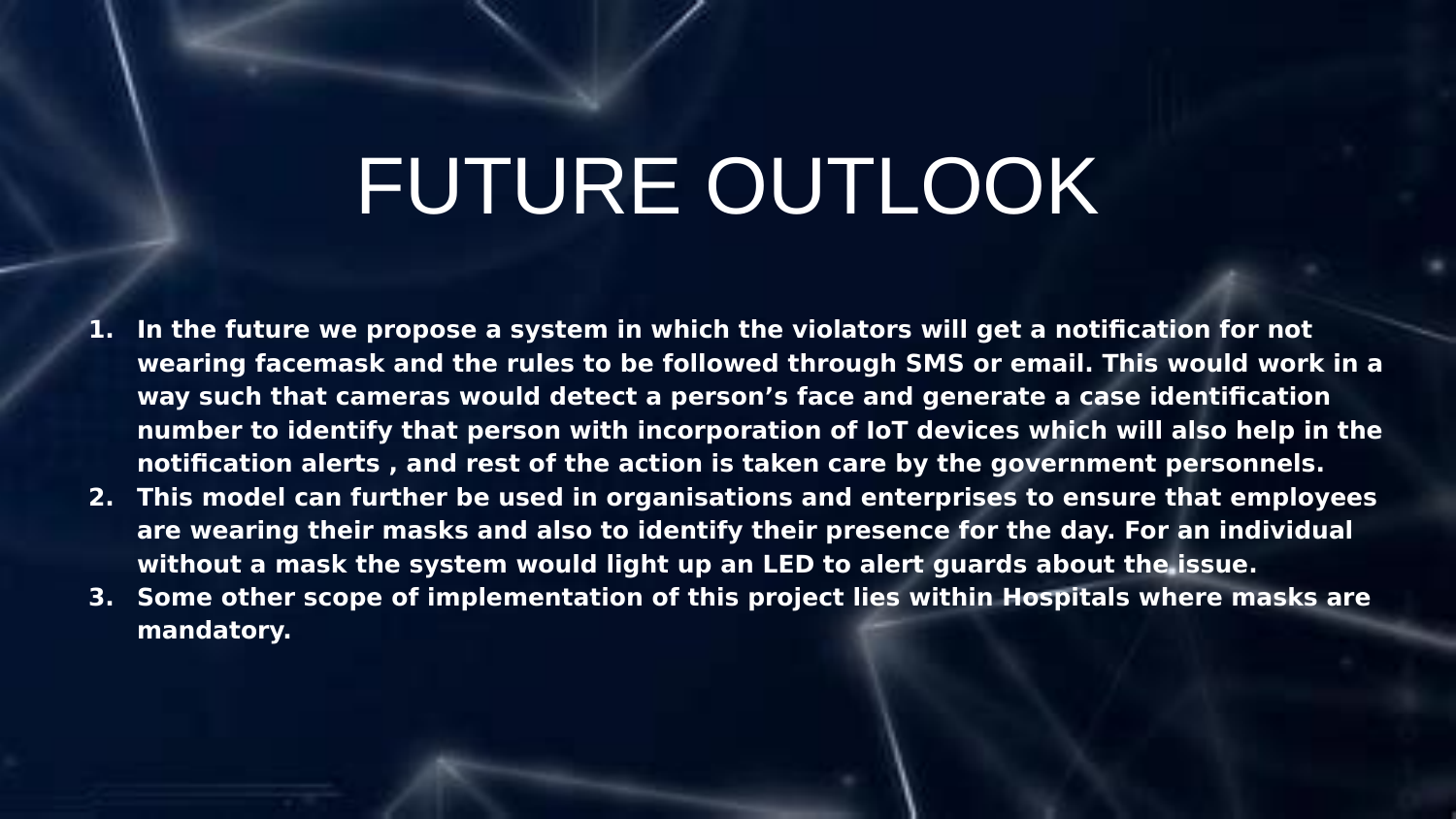

# FUTURE OUTLOOK
In the future we propose a system in which the violators will get a notification for not wearing facemask and the rules to be followed through SMS or email. This would work in a way such that cameras would detect a person’s face and generate a case identification number to identify that person with incorporation of IoT devices which will also help in the notification alerts , and rest of the action is taken care by the government personnels.
This model can further be used in organisations and enterprises to ensure that employees are wearing their masks and also to identify their presence for the day. For an individual without a mask the system would light up an LED to alert guards about the issue.
Some other scope of implementation of this project lies within Hospitals where masks are mandatory.